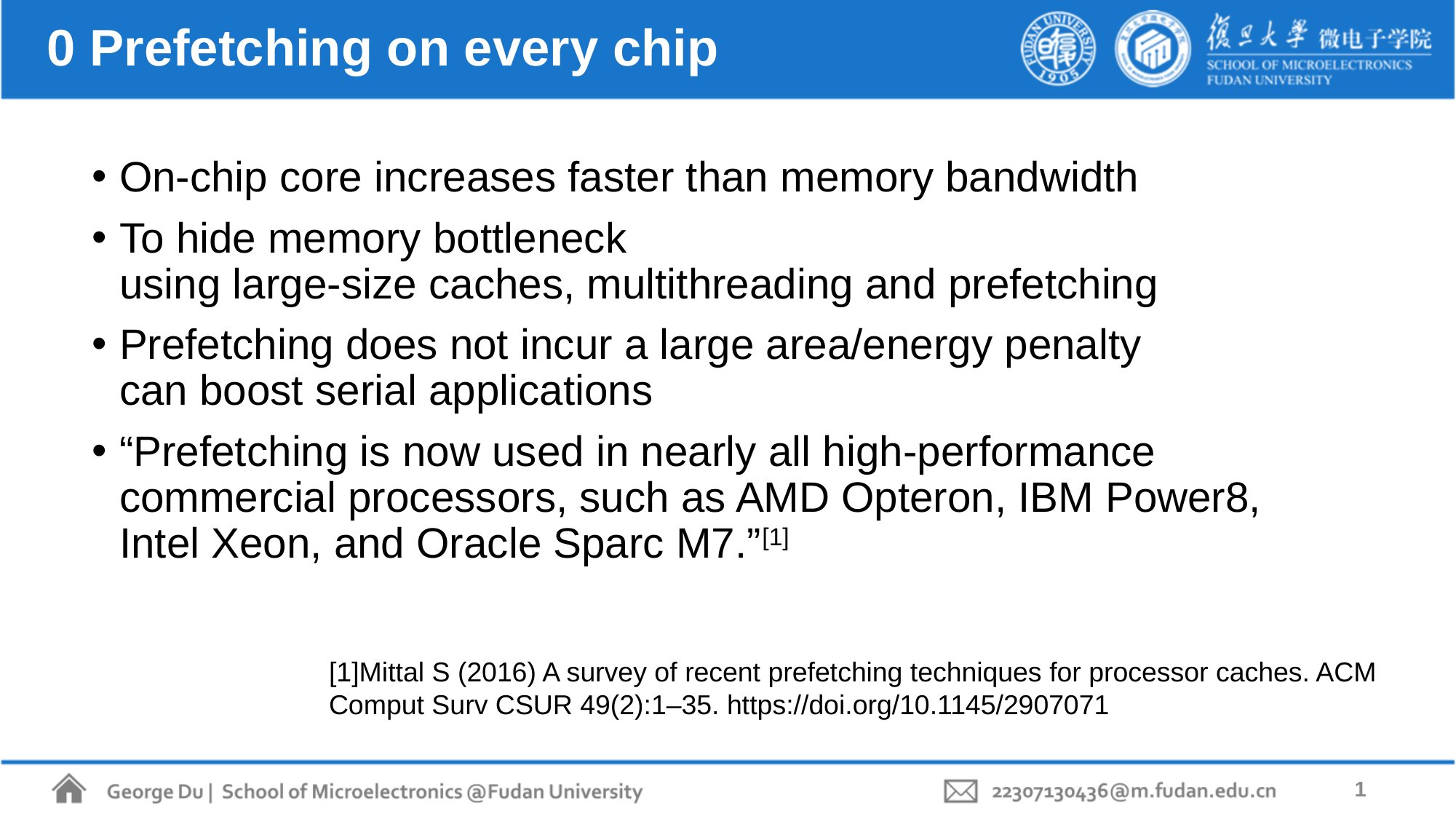

# 0 Prefetching on every chip
On-chip core increases faster than memory bandwidth
To hide memory bottleneck
using large-size caches, multithreading and prefetching
Prefetching does not incur a large area/energy penalty
can boost serial applications
“Prefetching is now used in nearly all high-performance commercial processors, such as AMD Opteron, IBM Power8, Intel Xeon, and Oracle Sparc M7.”[1]
[1]Mittal S (2016) A survey of recent prefetching techniques for processor caches. ACM Comput Surv CSUR 49(2):1–35. https://doi.org/10.1145/2907071
1